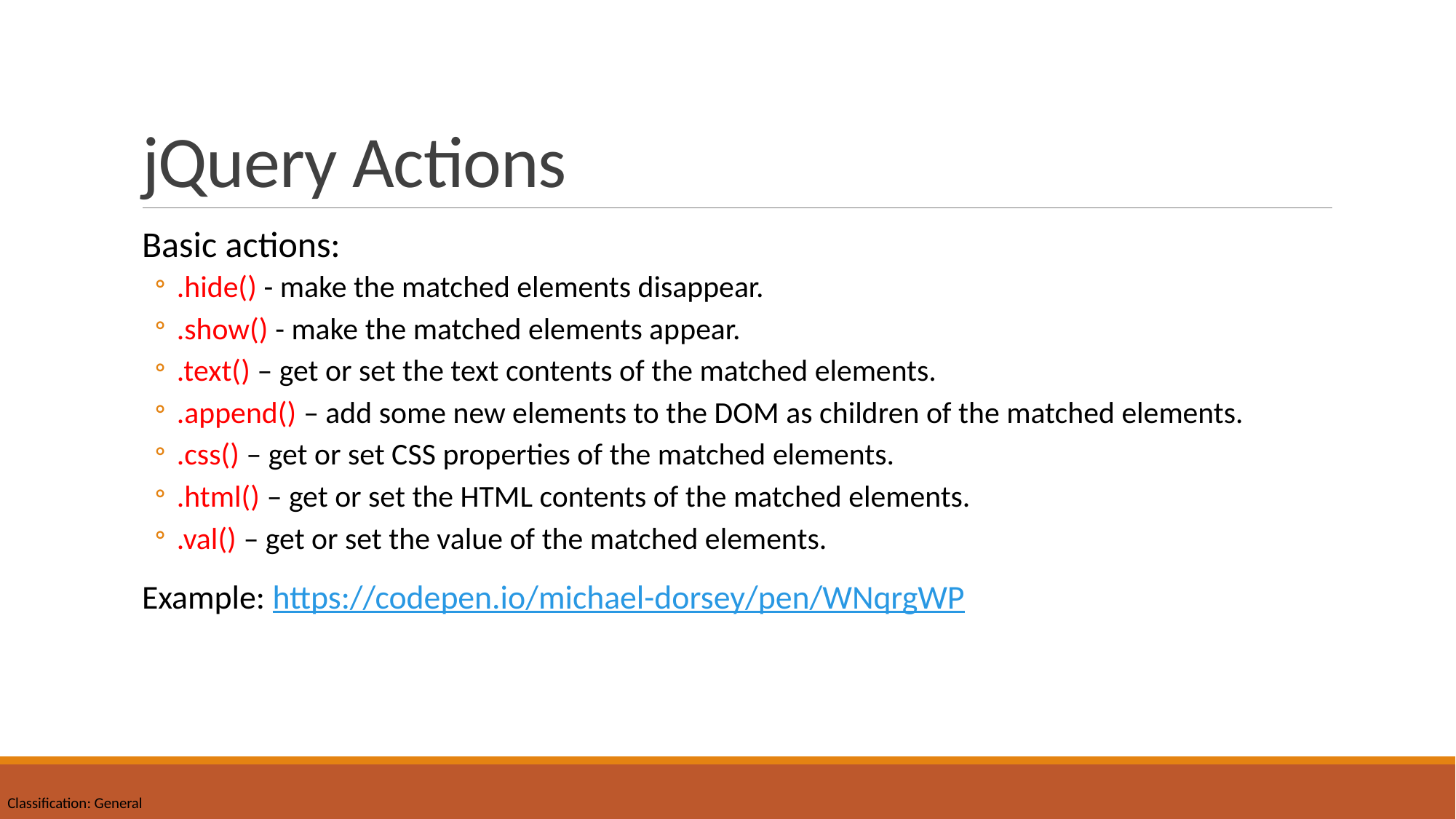

# jQuery Actions
Basic actions:
.hide() - make the matched elements disappear.
.show() - make the matched elements appear.
.text() – get or set the text contents of the matched elements.
.append() – add some new elements to the DOM as children of the matched elements.
.css() – get or set CSS properties of the matched elements.
.html() – get or set the HTML contents of the matched elements.
.val() – get or set the value of the matched elements.
Example: https://codepen.io/michael-dorsey/pen/WNqrgWP